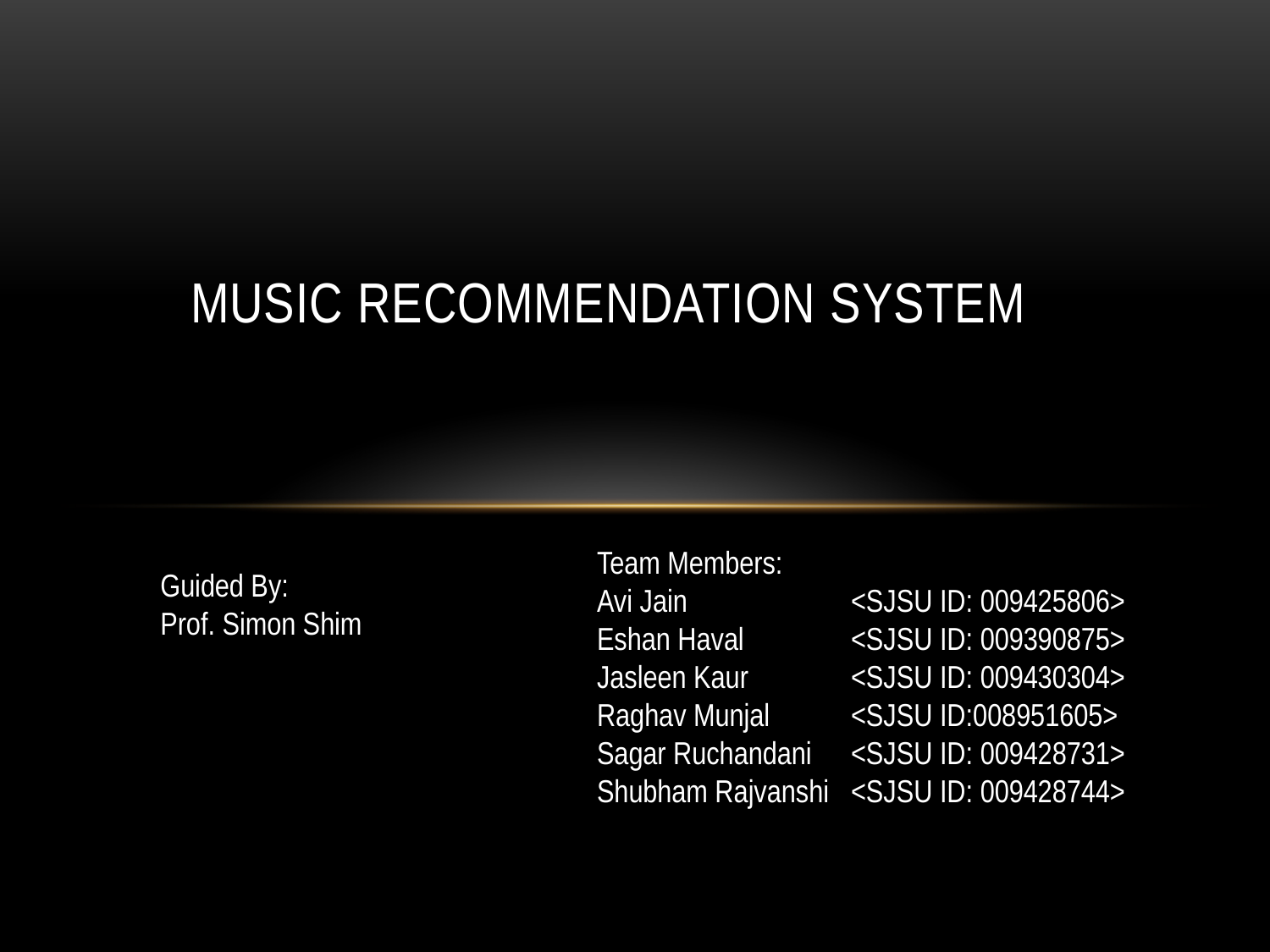

# Music recommendation system
Team Members:
Avi Jain		<SJSU ID: 009425806>
Eshan Haval 	<SJSU ID: 009390875>
Jasleen Kaur	<SJSU ID: 009430304>
Raghav Munjal	<SJSU ID:008951605>
Sagar Ruchandani	<SJSU ID: 009428731>
Shubham Rajvanshi	<SJSU ID: 009428744>
Guided By:
Prof. Simon Shim